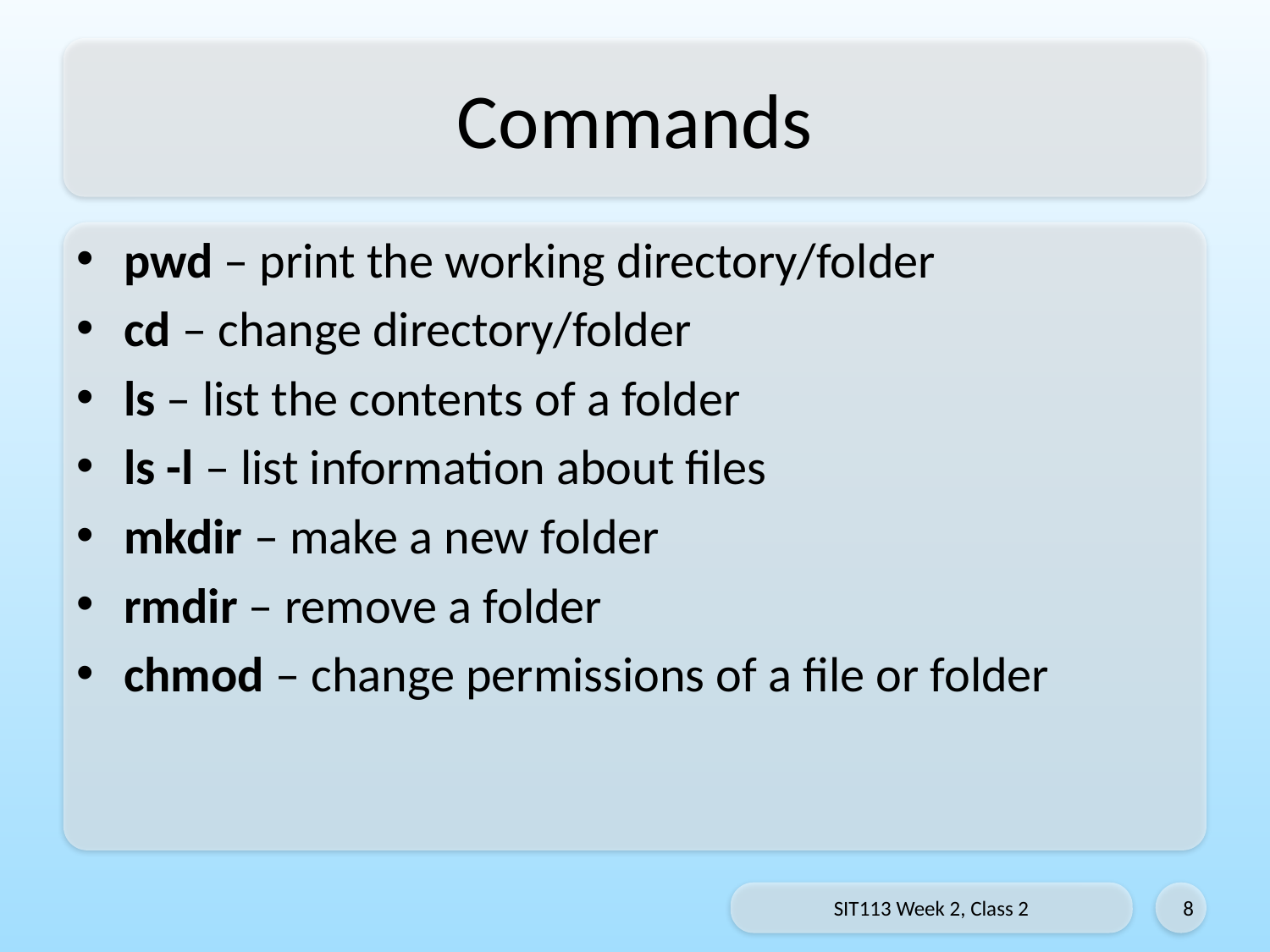

# Commands
pwd – print the working directory/folder
cd – change directory/folder
ls – list the contents of a folder
ls -l – list information about files
mkdir – make a new folder
rmdir – remove a folder
chmod – change permissions of a file or folder

SIT113 Week 2, Class 2
8